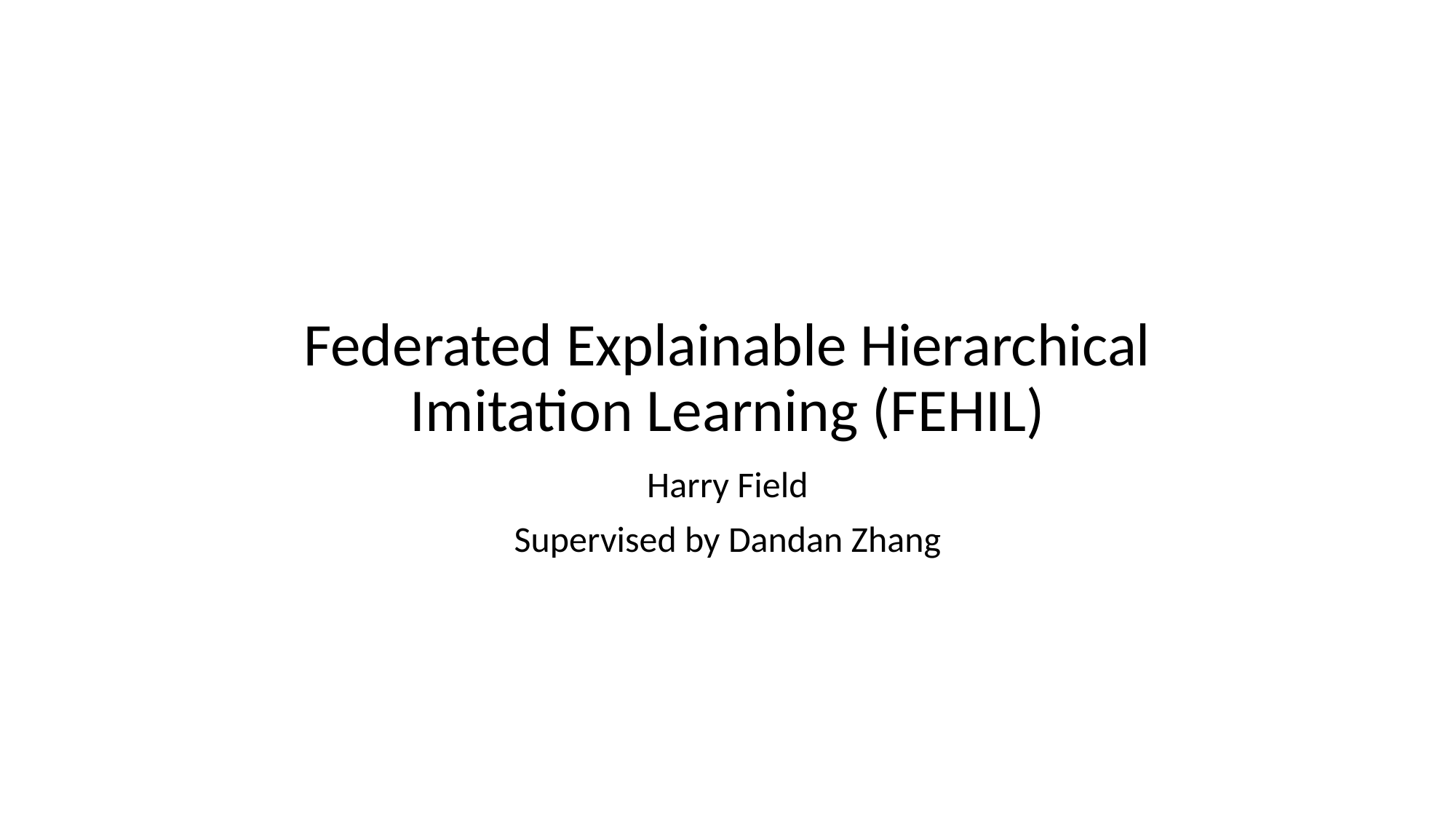

# Federated Explainable Hierarchical Imitation Learning (FEHIL)
Harry Field
Supervised by Dandan Zhang